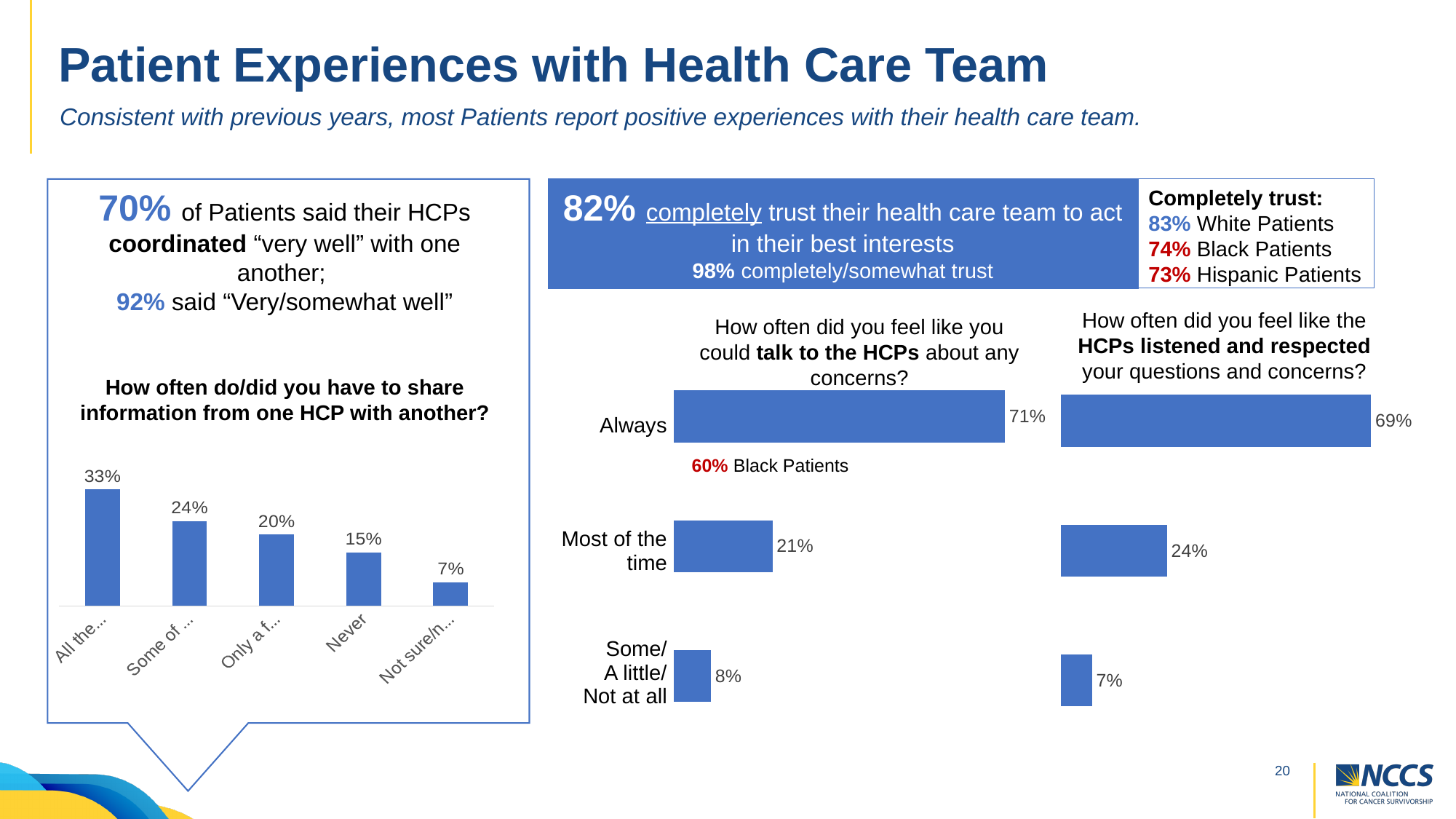

# Patient Experiences with Health Care Team
Consistent with previous years, most Patients report positive experiences with their health care team.

70% of Patients said their HCPs coordinated “very well” with one another;
92% said “Very/somewhat well”

How often do/did you have to share information from one HCP with another?

### Chart

| Category | Patients |
|---|---|
| All the time | 0.333078 |
| Some of the time | 0.24251699999999998 |
| Only a few times | 0.204144 |
| Never | 0.152724 |
| Not sure/not applicable | 0.067536 |
82% completely trust their health care team to act in their best interests
98% completely/somewhat trust
Completely trust:
83% White Patients
74% Black Patients
73% Hispanic Patients
How often did you feel like the HCPs listened and respected your questions and concerns?
How often did you feel like you could talk to the HCPs about any concerns?

### Chart

| Category | Patients |
|---|---|
| Always | 0.709133 |
| Most of the time | 0.21181899999999998 |
| Some of the time/A little/Not at all | 0.08 |

### Chart

| Category | Patients |
|---|---|
| Always | 0.693016 |
| Most of the time | 0.23714500000000002 |
| Some of the time/A little/Not at all | 0.07 |
| Always |
| --- |
| Most of the time |
| Some/ A little/ Not at all |
60% Black Patients